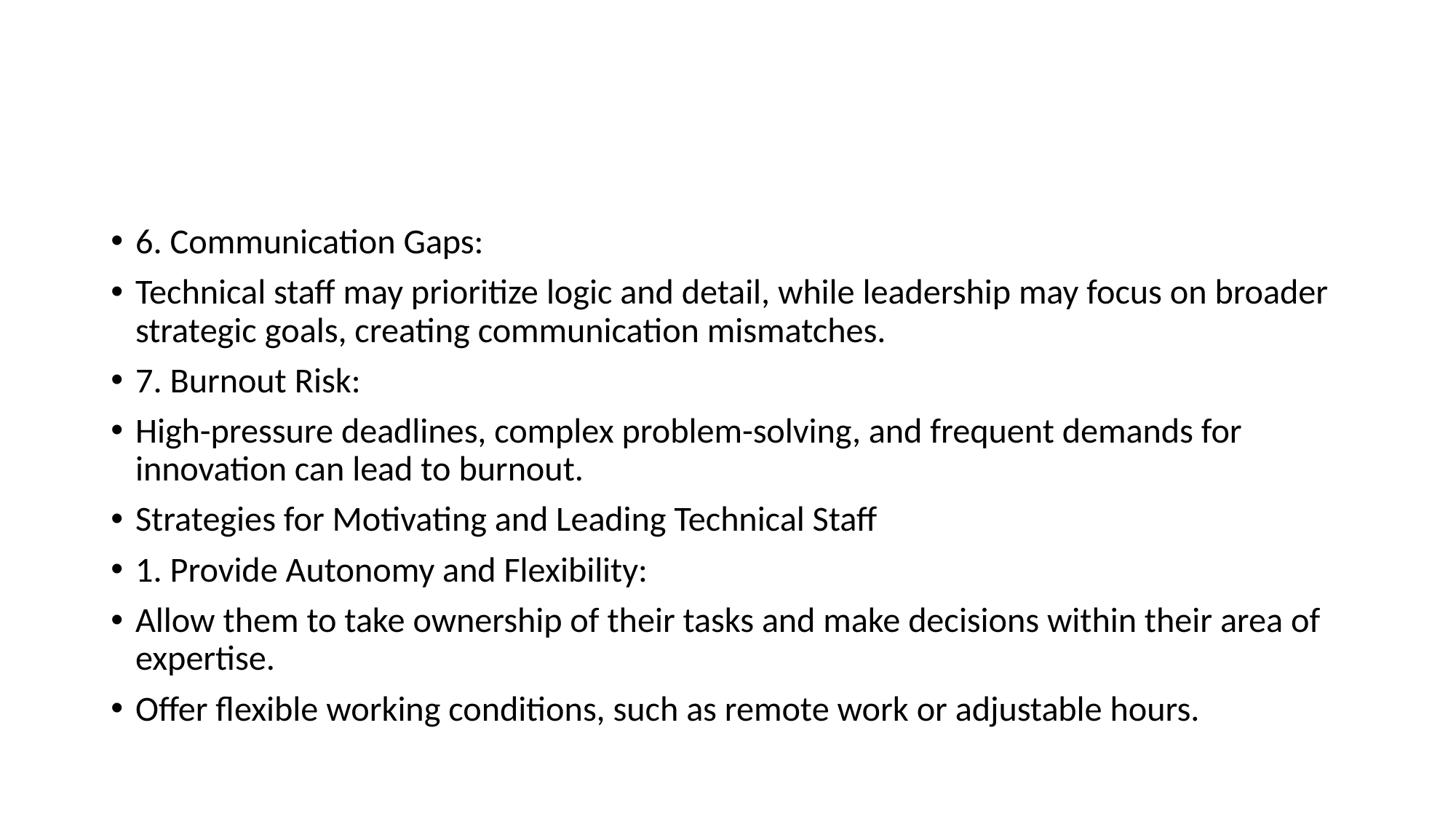

#
6. Communication Gaps:
Technical staff may prioritize logic and detail, while leadership may focus on broader strategic goals, creating communication mismatches.
7. Burnout Risk:
High-pressure deadlines, complex problem-solving, and frequent demands for innovation can lead to burnout.
Strategies for Motivating and Leading Technical Staff
1. Provide Autonomy and Flexibility:
Allow them to take ownership of their tasks and make decisions within their area of expertise.
Offer flexible working conditions, such as remote work or adjustable hours.